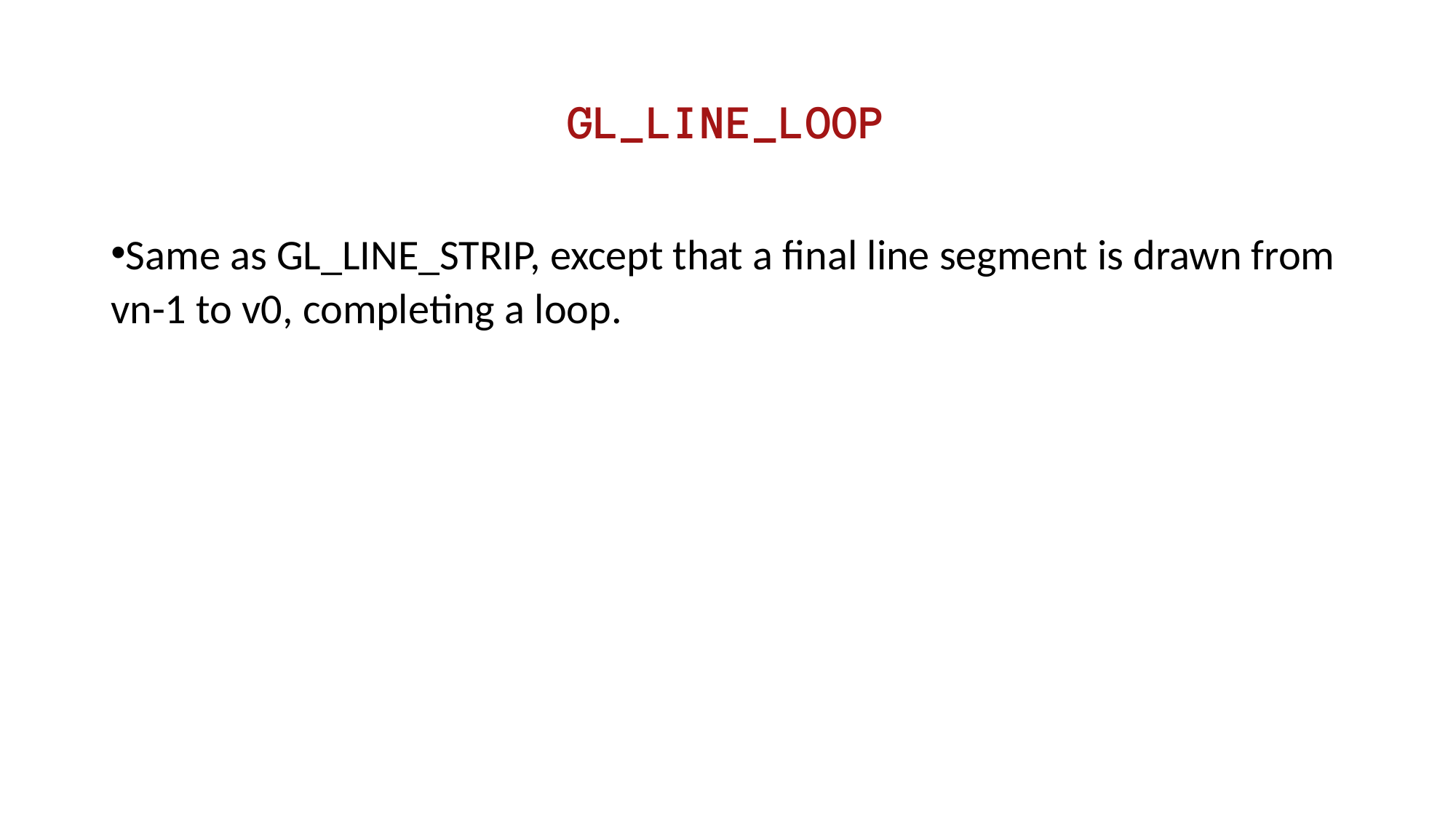

# GL_LINE_LOOP
Same as GL_LINE_STRIP, except that a final line segment is drawn from vn-1 to v0, completing a loop.